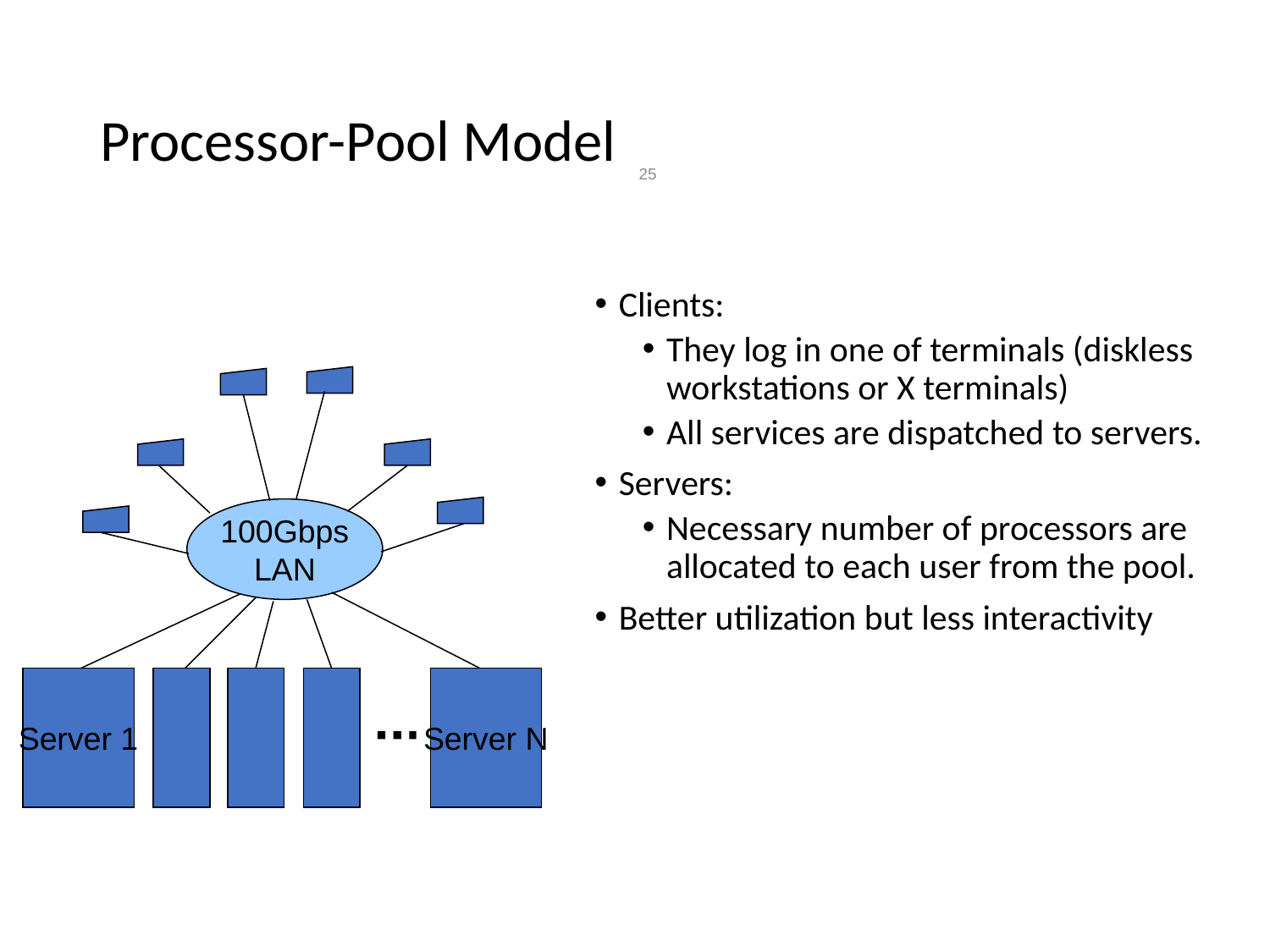

# Processor-Pool Model
25
Clients:
They log in one of terminals (diskless workstations or X terminals)
All services are dispatched to servers.
Servers:
Necessary number of processors are allocated to each user from the pool.
Better utilization but less interactivity

100Gbps
LAN

Server 1

Server N